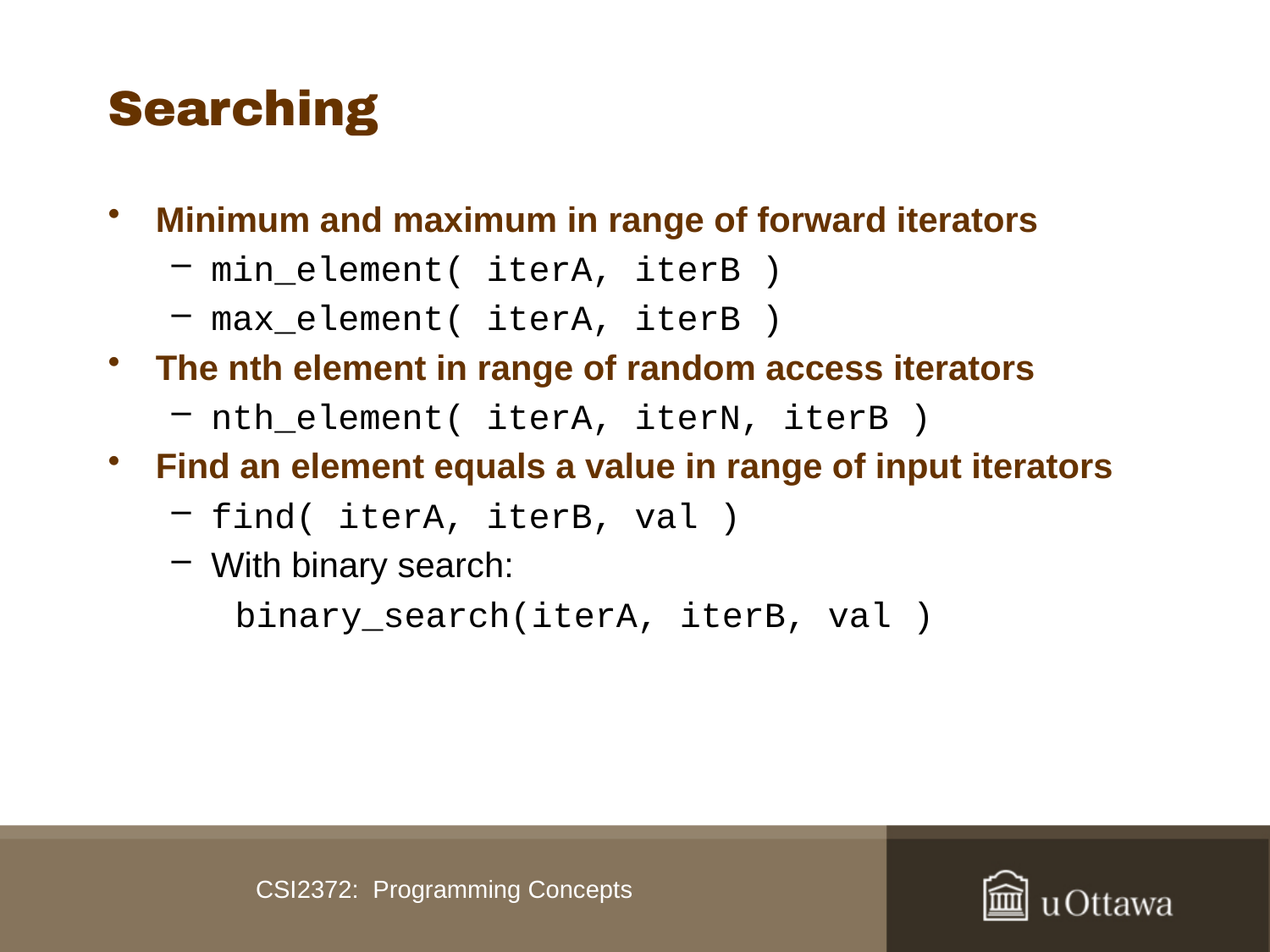

# Searching
Minimum and maximum in range of forward iterators
min_element( iterA, iterB )
max_element( iterA, iterB )
The nth element in range of random access iterators
nth_element( iterA, iterN, iterB )
Find an element equals a value in range of input iterators
find( iterA, iterB, val )
With binary search:
binary_search(iterA, iterB, val )
CSI2372:  Programming Concepts